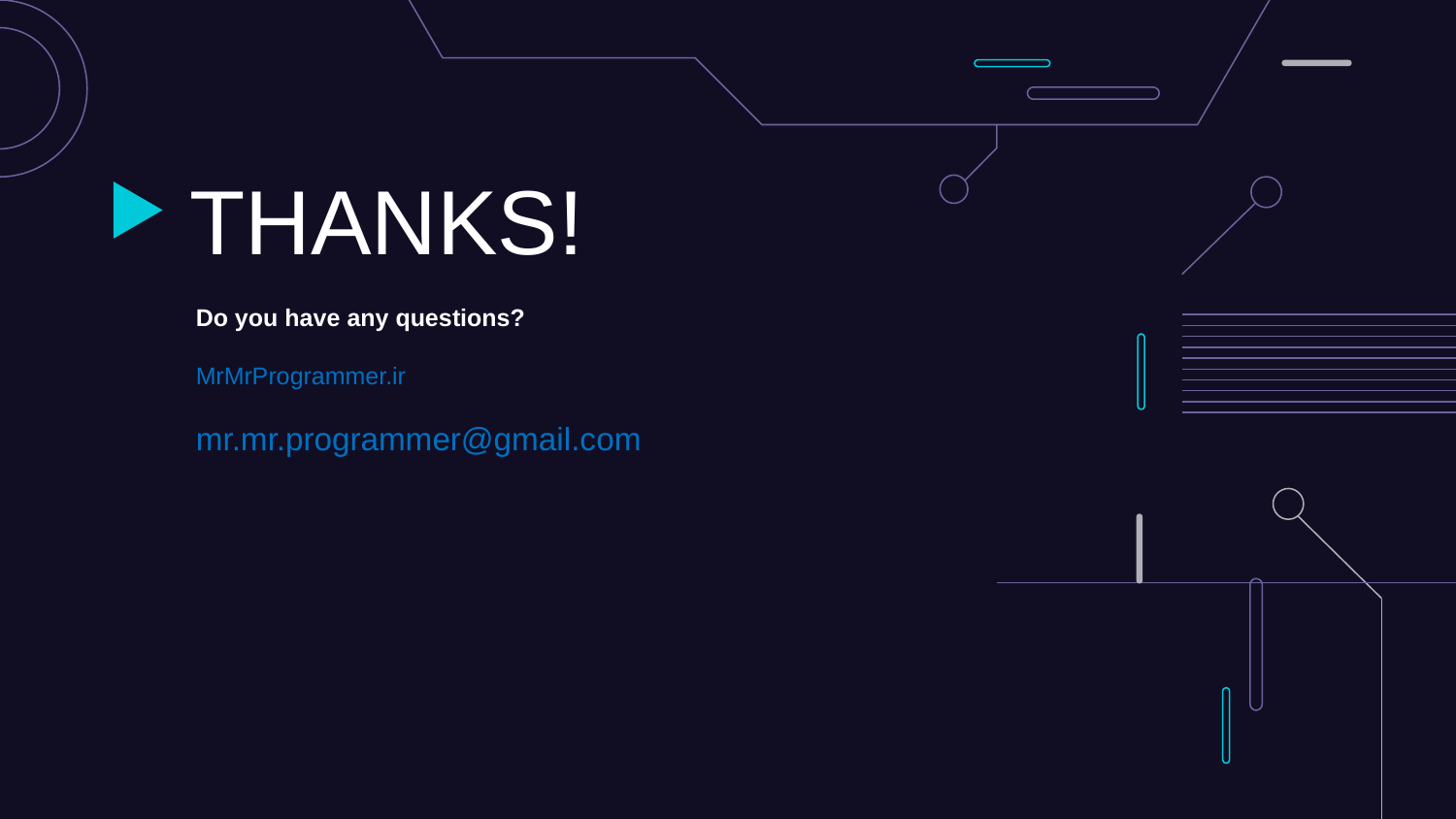

# THANKS!

Do you have any questions?

MrMrProgrammer.ir

mr.mr.programmer@gmail.com